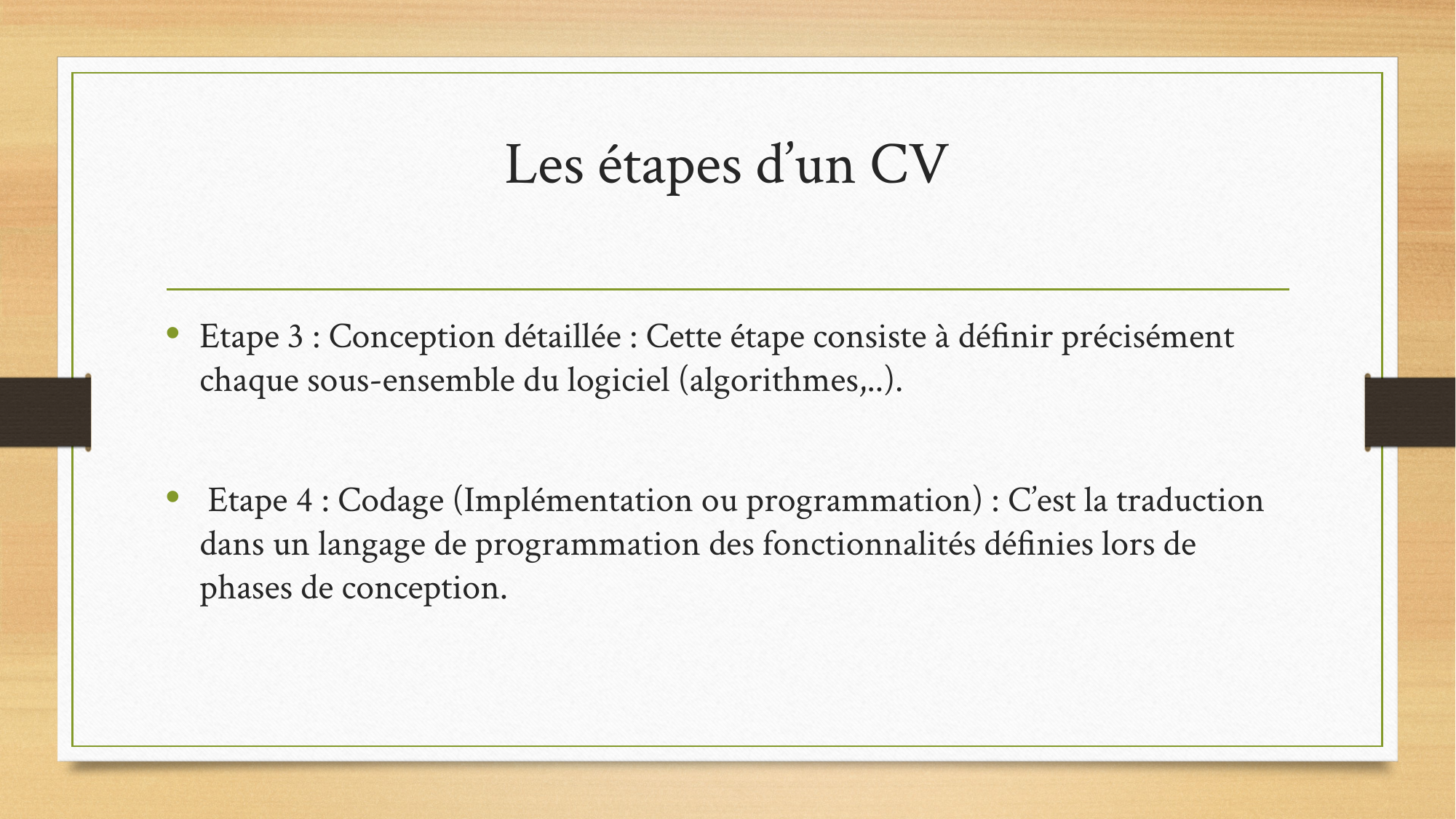

# Les étapes d’un CV
Etape 3 : Conception détaillée : Cette étape consiste à définir précisément chaque sous-ensemble du logiciel (algorithmes,..).

 Etape 4 : Codage (Implémentation ou programmation) : C’est la traduction dans un langage de programmation des fonctionnalités définies lors de phases de conception.